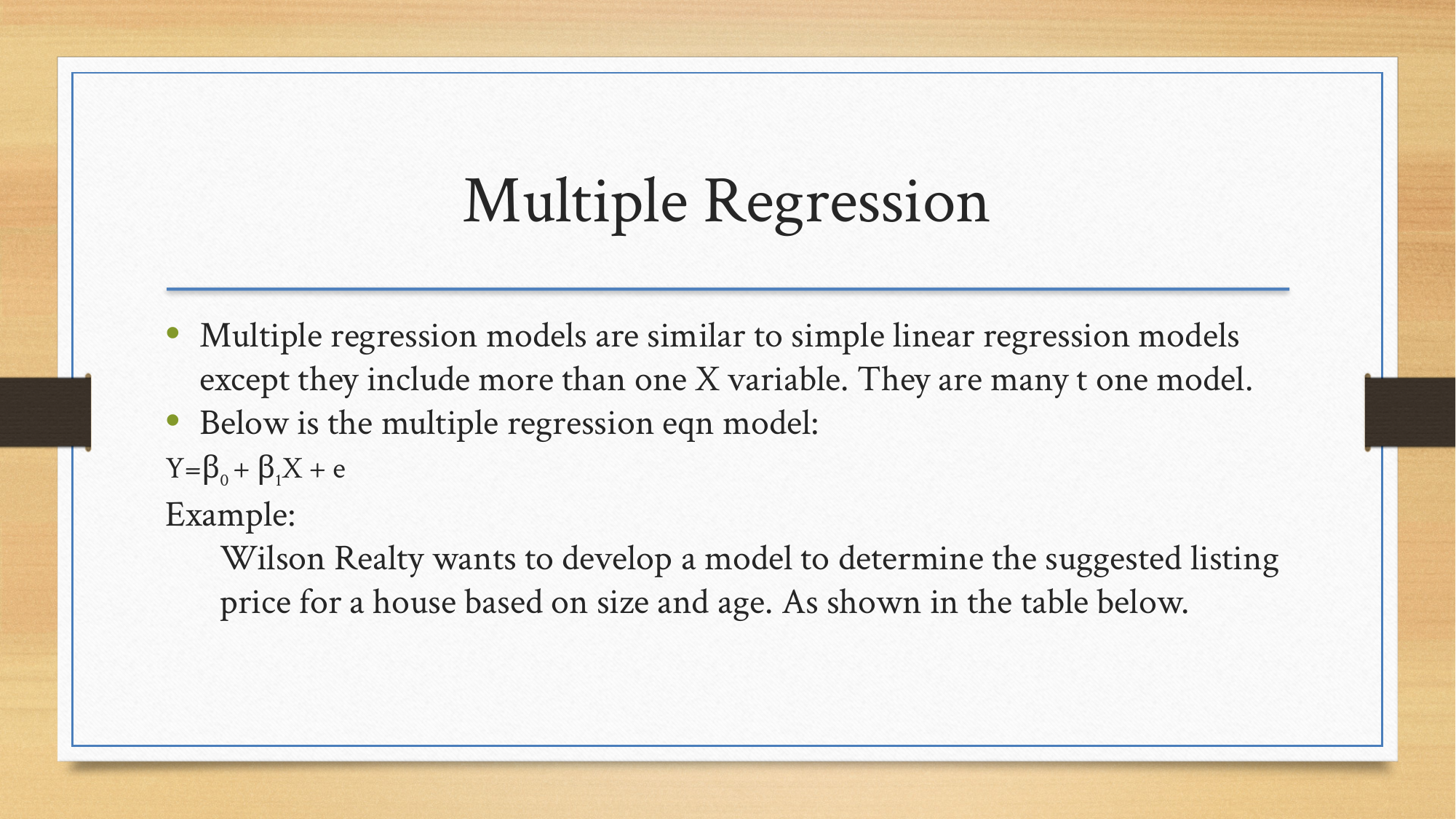

Multiple Regression
Multiple regression models are similar to simple linear regression models except they include more than one X variable. They are many t one model.
Below is the multiple regression eqn model:
Y=β0 + β1X + e
Example:
Wilson Realty wants to develop a model to determine the suggested listing price for a house based on size and age. As shown in the table below.